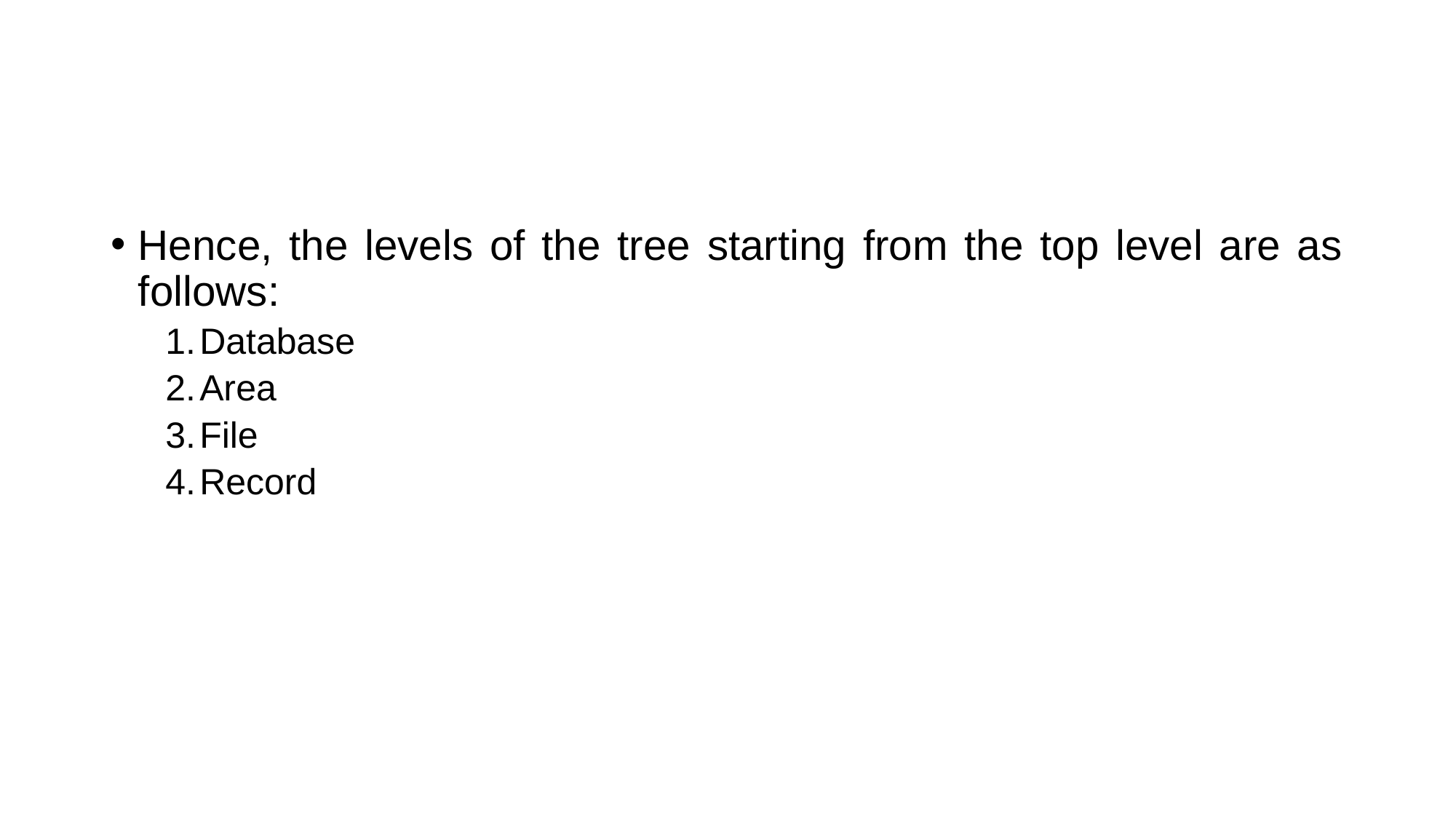

#
Hence, the levels of the tree starting from the top level are as follows:
Database
Area
File
Record